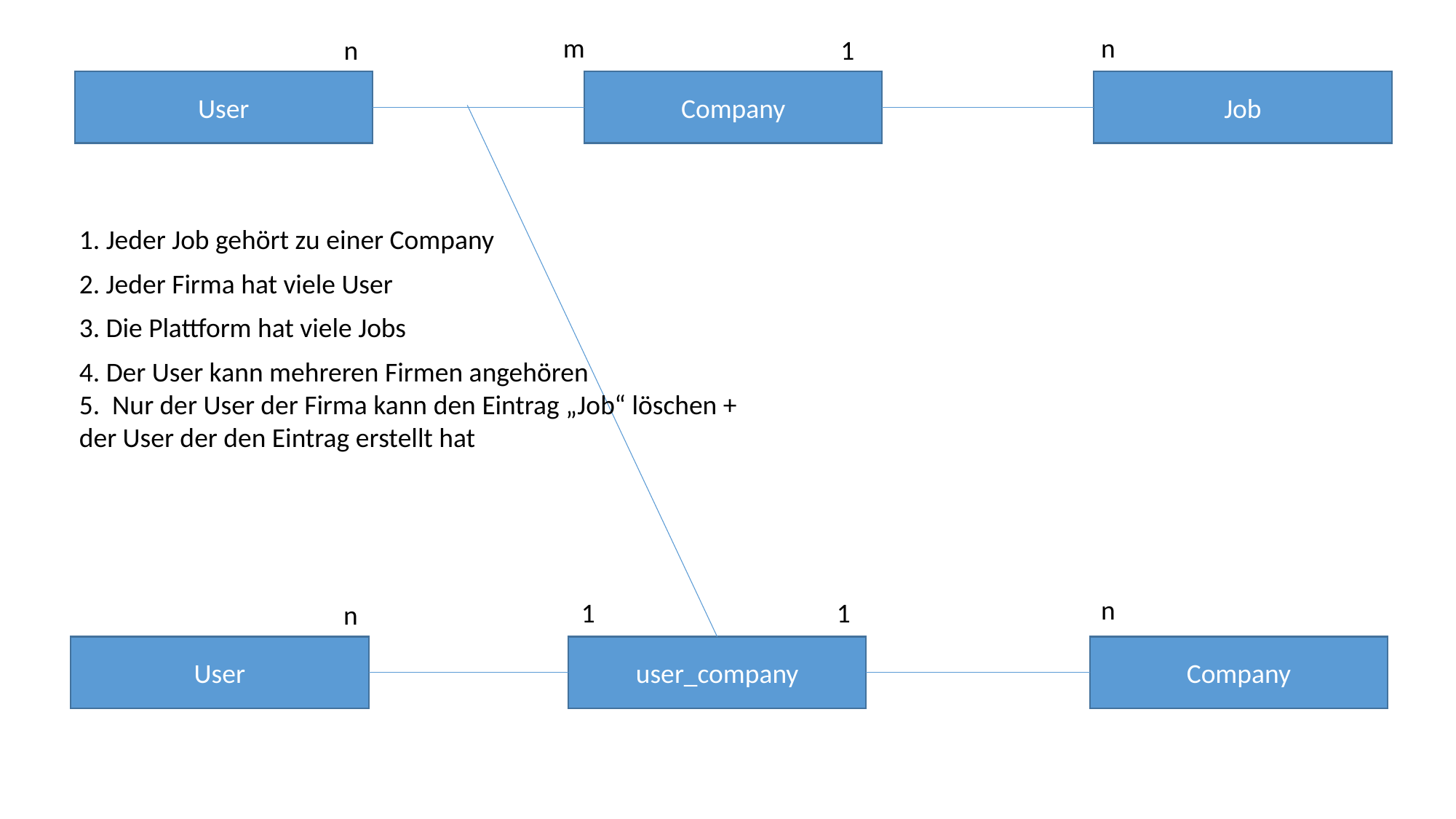

m
n
n
1
User
Company
Job
1. Jeder Job gehört zu einer Company
2. Jeder Firma hat viele User
3. Die Plattform hat viele Jobs

4. Der User kann mehreren Firmen angehören
5.  Nur der User der Firma kann den Eintrag „Job“ löschen + der User der den Eintrag erstellt hat

n
1
1
n
User
user_company
Company